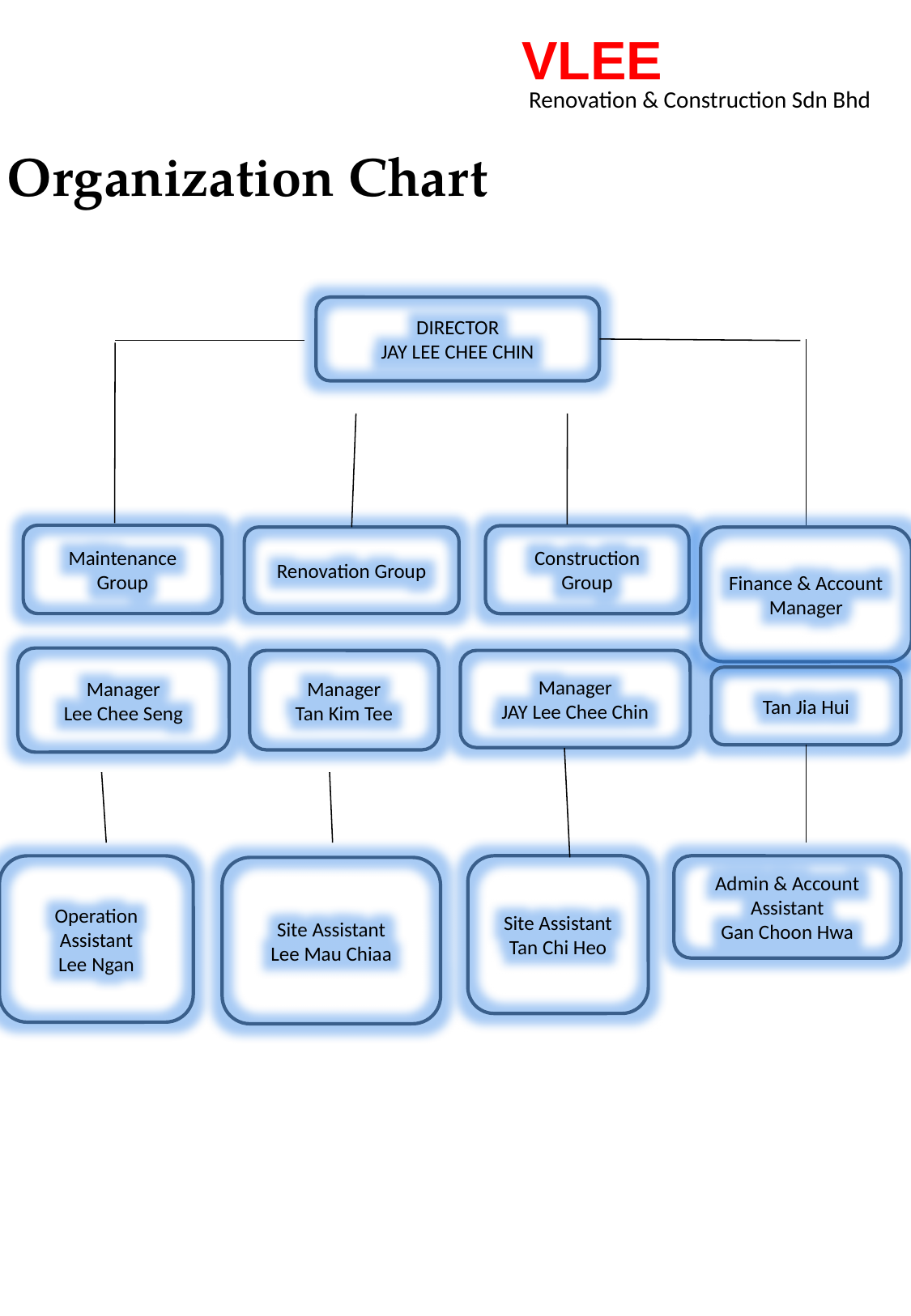

VLEE
 Renovation & Construction Sdn Bhd
Organization Chart

DIRECTOR
JAY LEE CHEE CHIN

Construction Group
Renovation Group
Finance & Account Manager

Manager
Tan Kim Tee

Manager
JAY Lee Chee Chin

Tan Jia Hui

Site Assistant
Tan Chi Heo

Admin & Account Assistant
Gan Choon Hwa

Site Assistant
Lee Mau Chiaa

Maintenance Group

Manager
Lee Chee Seng

Operation Assistant
Lee Ngan